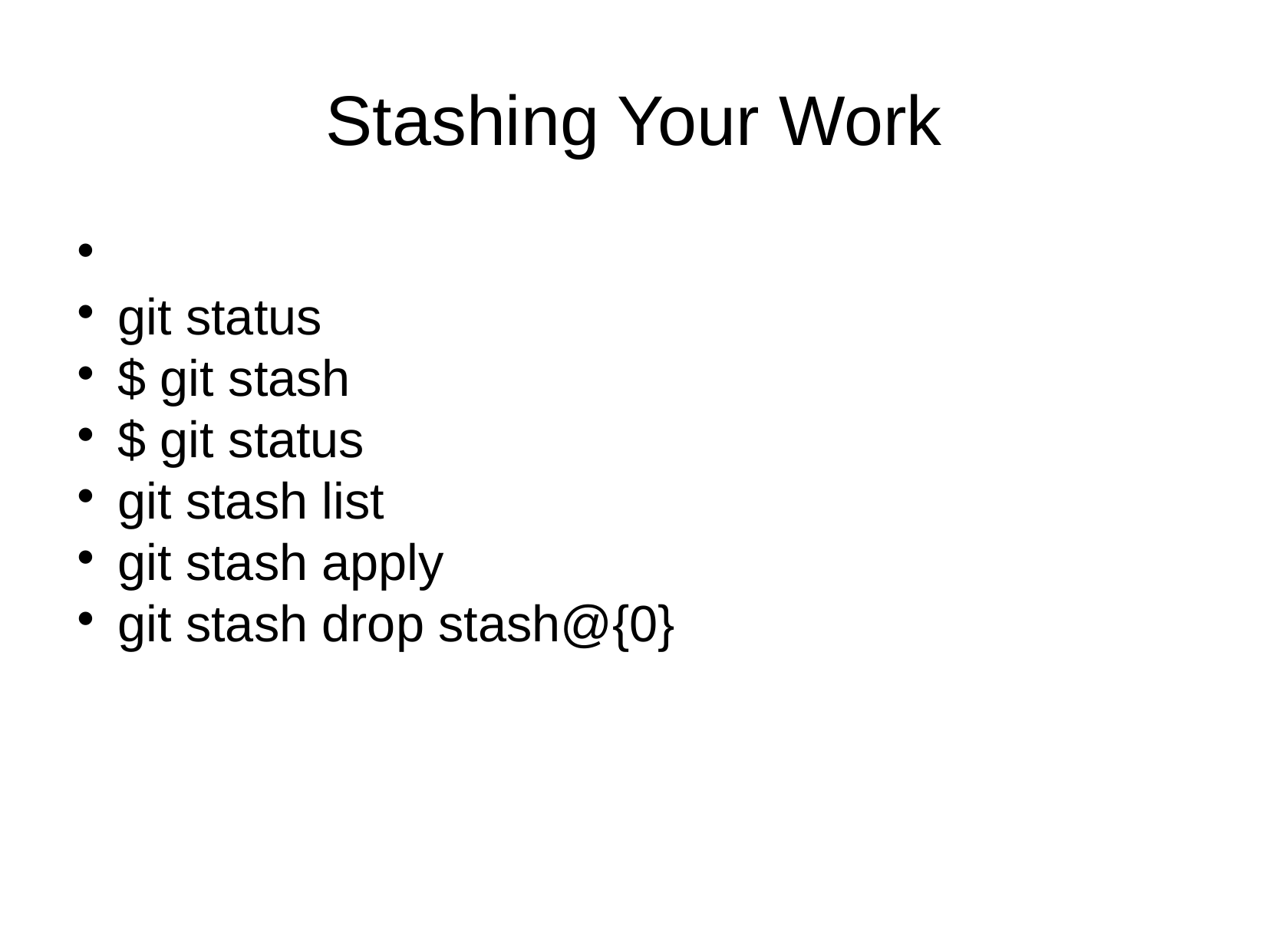

Stashing Your Work

git status
$ git stash
$ git status
git stash list
git stash apply
git stash drop stash@{0}